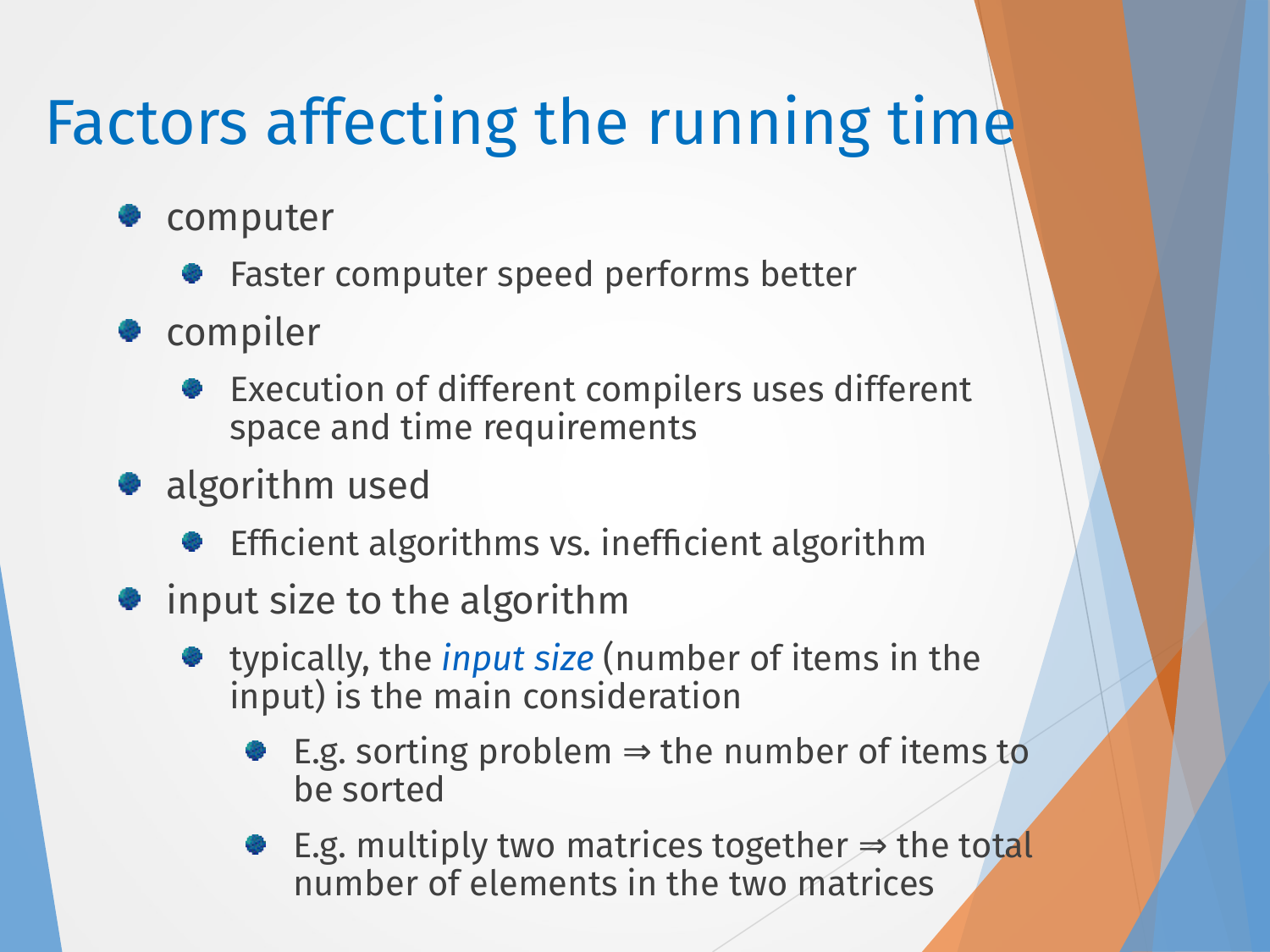

# Factors affecting the running time
computer
Faster computer speed performs better
compiler
Execution of different compilers uses different space and time requirements
algorithm used
Efficient algorithms vs. inefficient algorithm
input size to the algorithm
typically, the input size (number of items in the input) is the main consideration
E.g. sorting problem ⇒ the number of items to be sorted
E.g. multiply two matrices together ⇒ the total number of elements in the two matrices